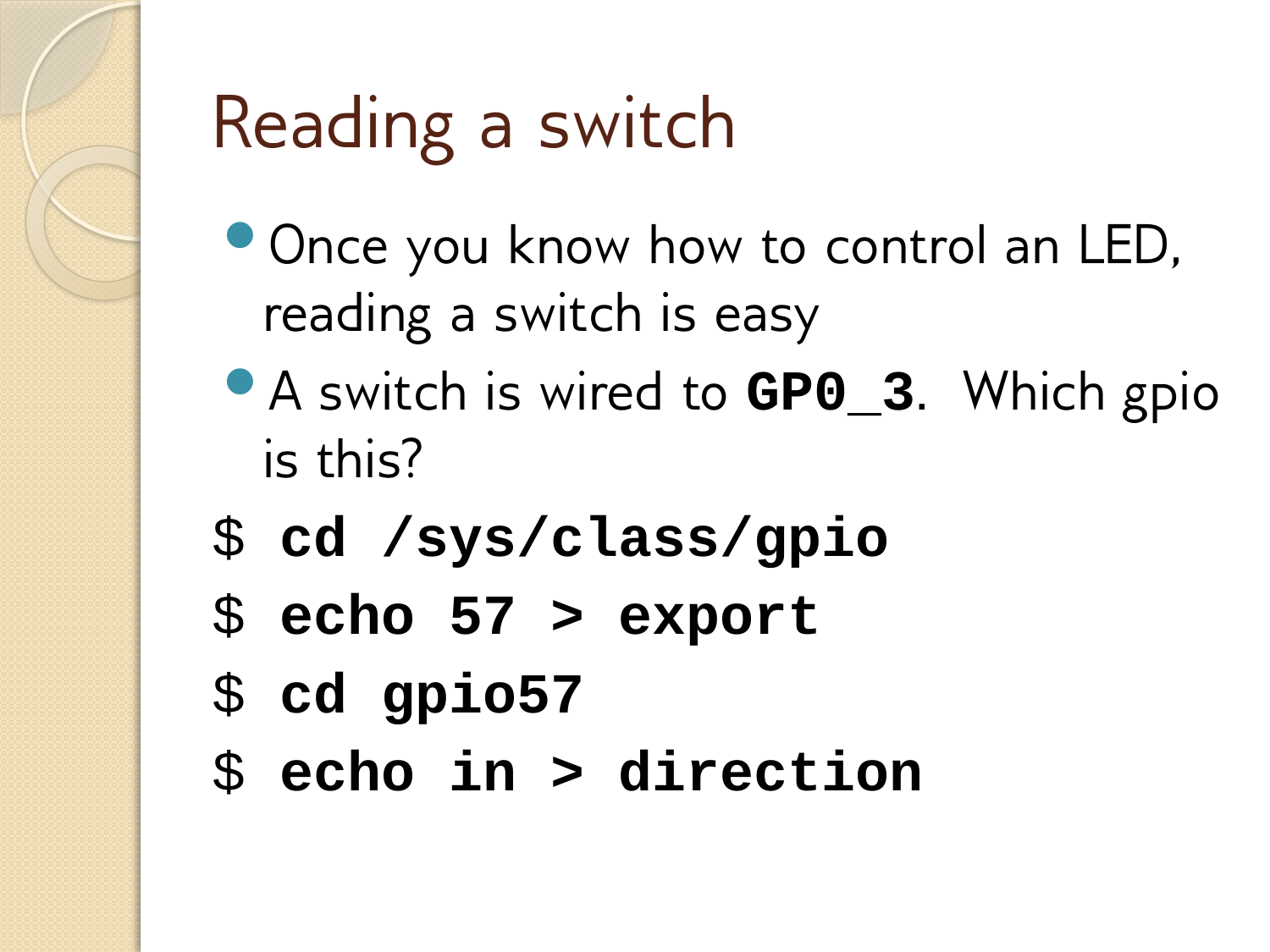

# Reading a switch
Once you know how to control an LED, reading a switch is easy
A switch is wired to GP0_3.  Which gpio is this?
$ cd /sys/class/gpio
$ echo 57 > export
$ cd gpio57
$ echo in > direction